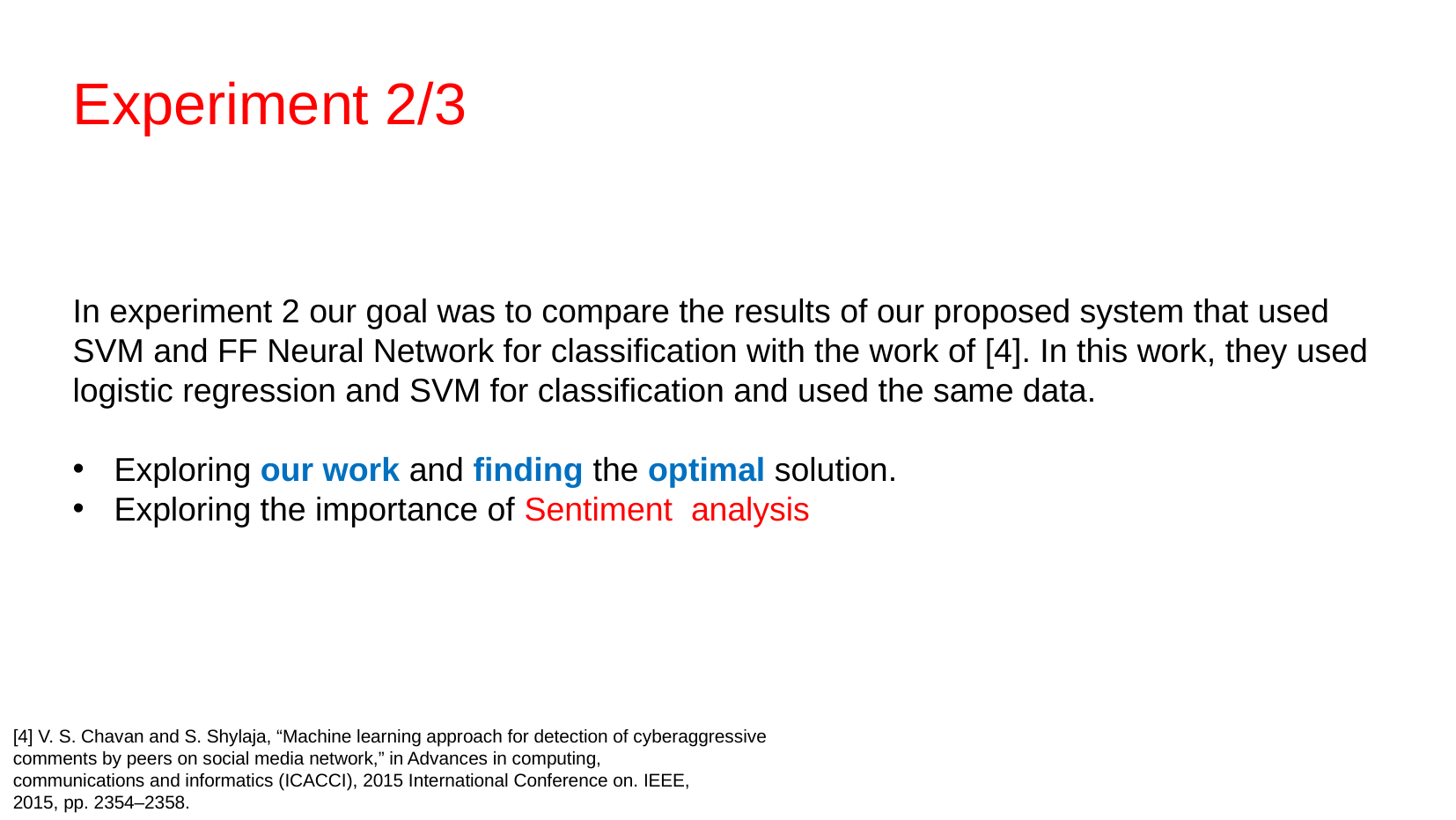

# Experiment 2/3
In experiment 2 our goal was to compare the results of our proposed system that used SVM and FF Neural Network for classification with the work of [4]. In this work, they used logistic regression and SVM for classification and used the same data.
Exploring our work and finding the optimal solution.
Exploring the importance of Sentiment  analysis

[4] V. S. Chavan and S. Shylaja, “Machine learning approach for detection of cyberaggressive
comments by peers on social media network,” in Advances in computing,
communications and informatics (ICACCI), 2015 International Conference on. IEEE,
2015, pp. 2354–2358.